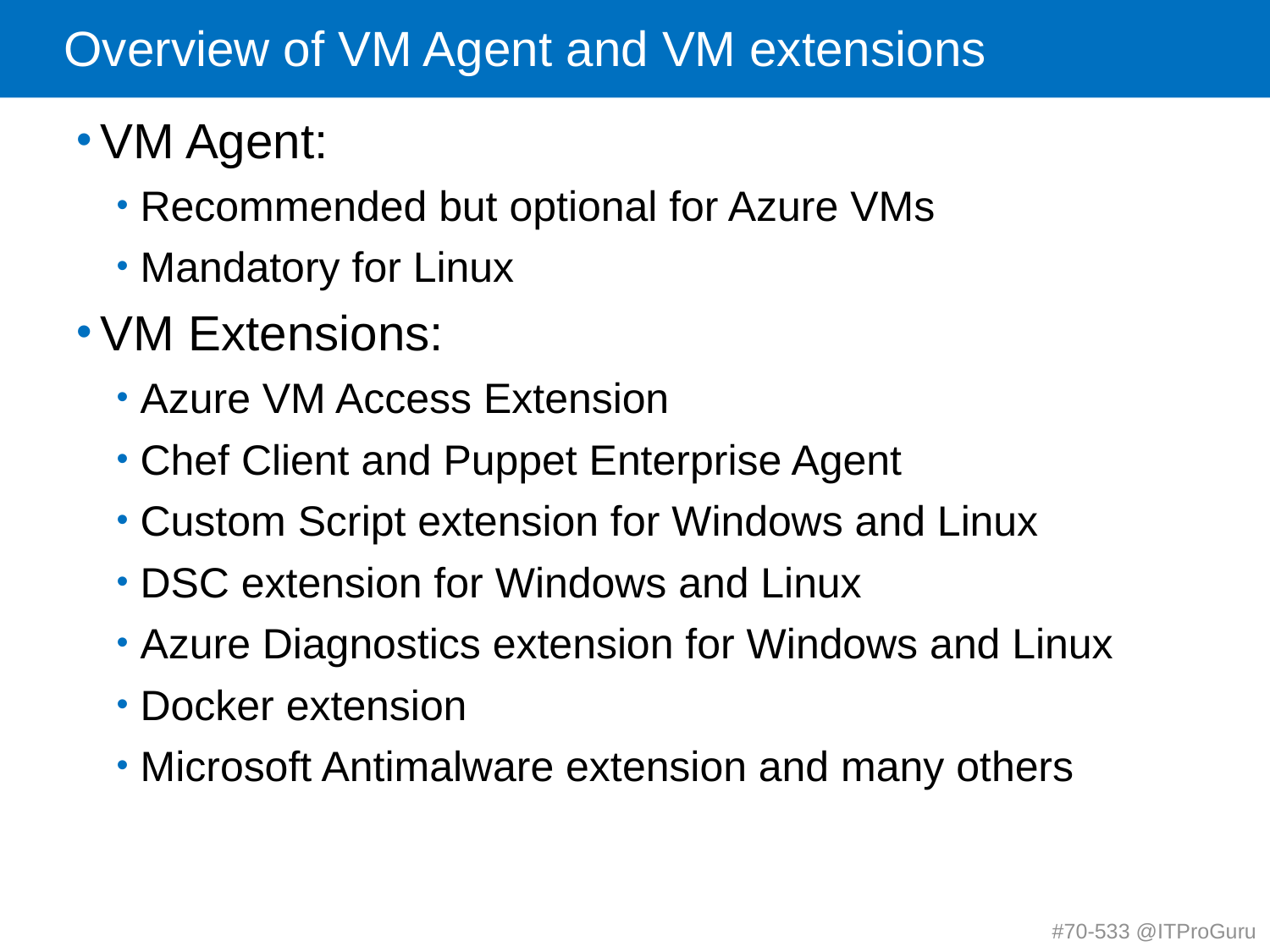

# Overview of VM Agent and VM extensions
VM Agent:
Recommended but optional for Azure VMs
Mandatory for Linux
VM Extensions:
Azure VM Access Extension
Chef Client and Puppet Enterprise Agent
Custom Script extension for Windows and Linux
DSC extension for Windows and Linux
Azure Diagnostics extension for Windows and Linux
Docker extension
Microsoft Antimalware extension and many others